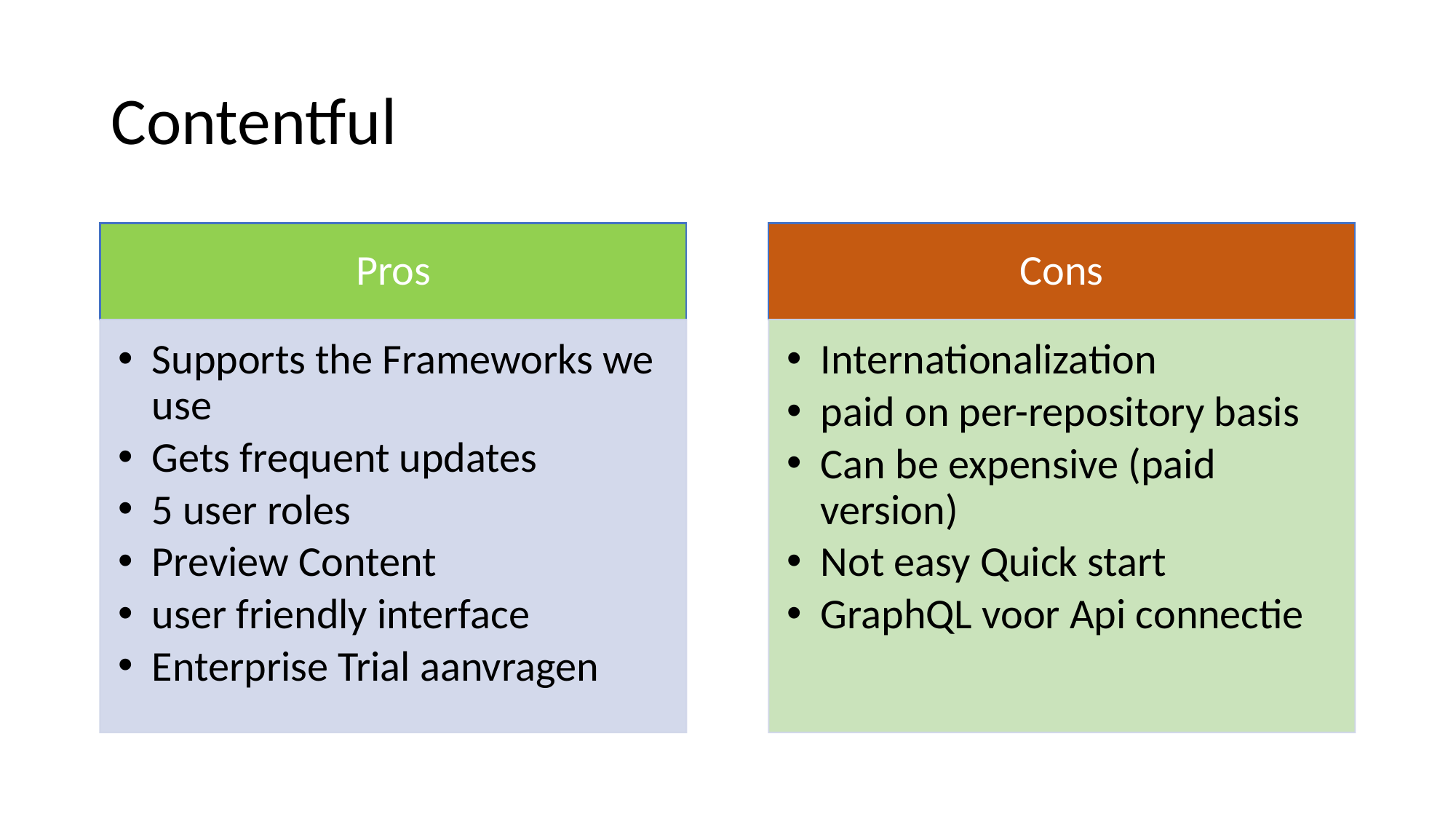

# Contentful
Pros
Supports the Frameworks we use
Gets frequent updates
5 user roles
Preview Content
user friendly interface
Enterprise Trial aanvragen
Cons
Internationalization
paid on per-repository basis
Can be expensive (paid version)
Not easy Quick start
GraphQL voor Api connectie